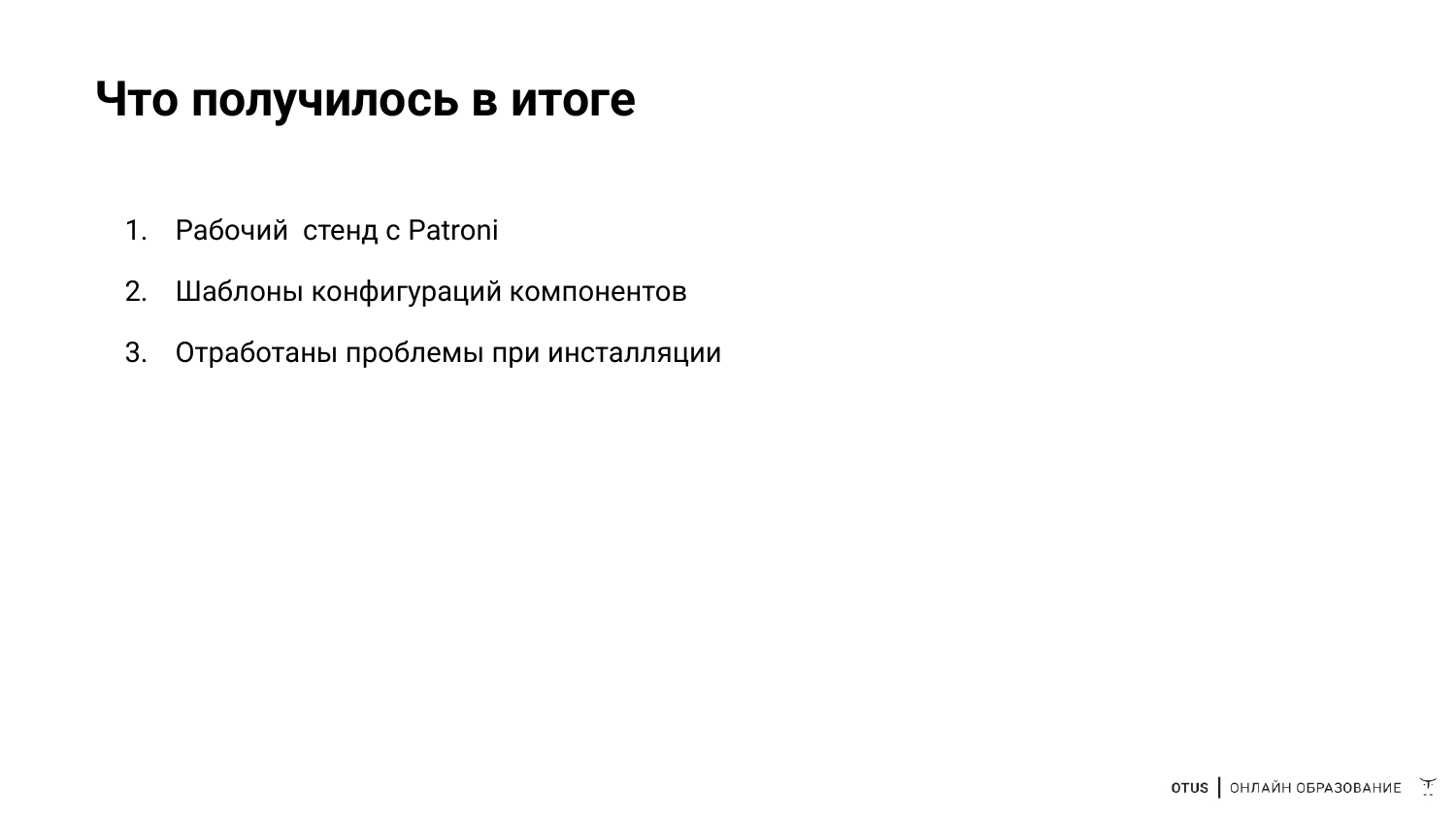

# Что получилось в итоге
Рабочий  стенд с Patroni

Шаблоны конфигураций компонентов

Отработаны проблемы при инсталляции